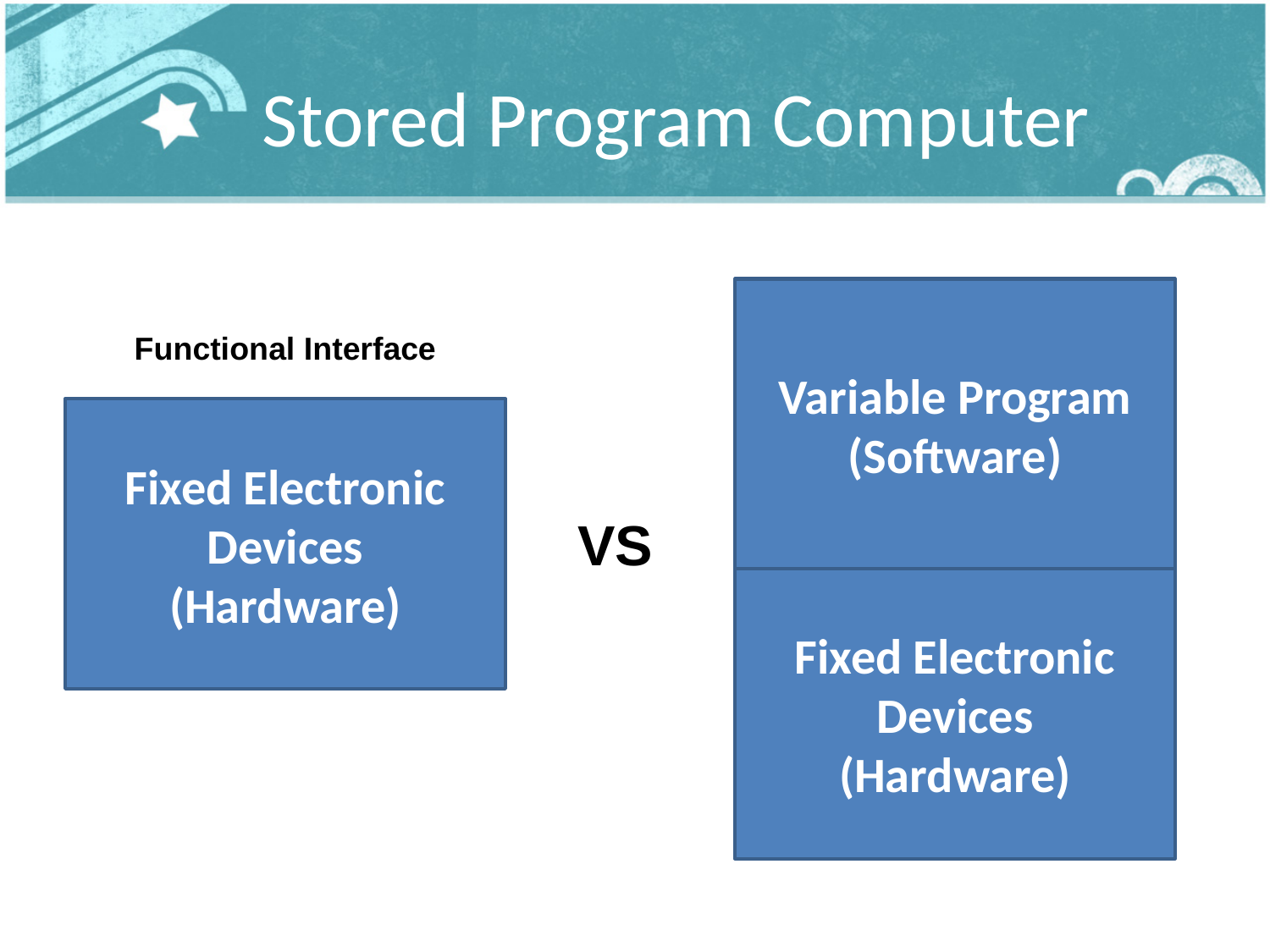

# Stored Program Computer
Variable Program
(Software)
Functional Interface
Fixed Electronic Devices
(Hardware)
VS
Fixed Electronic Devices
(Hardware)